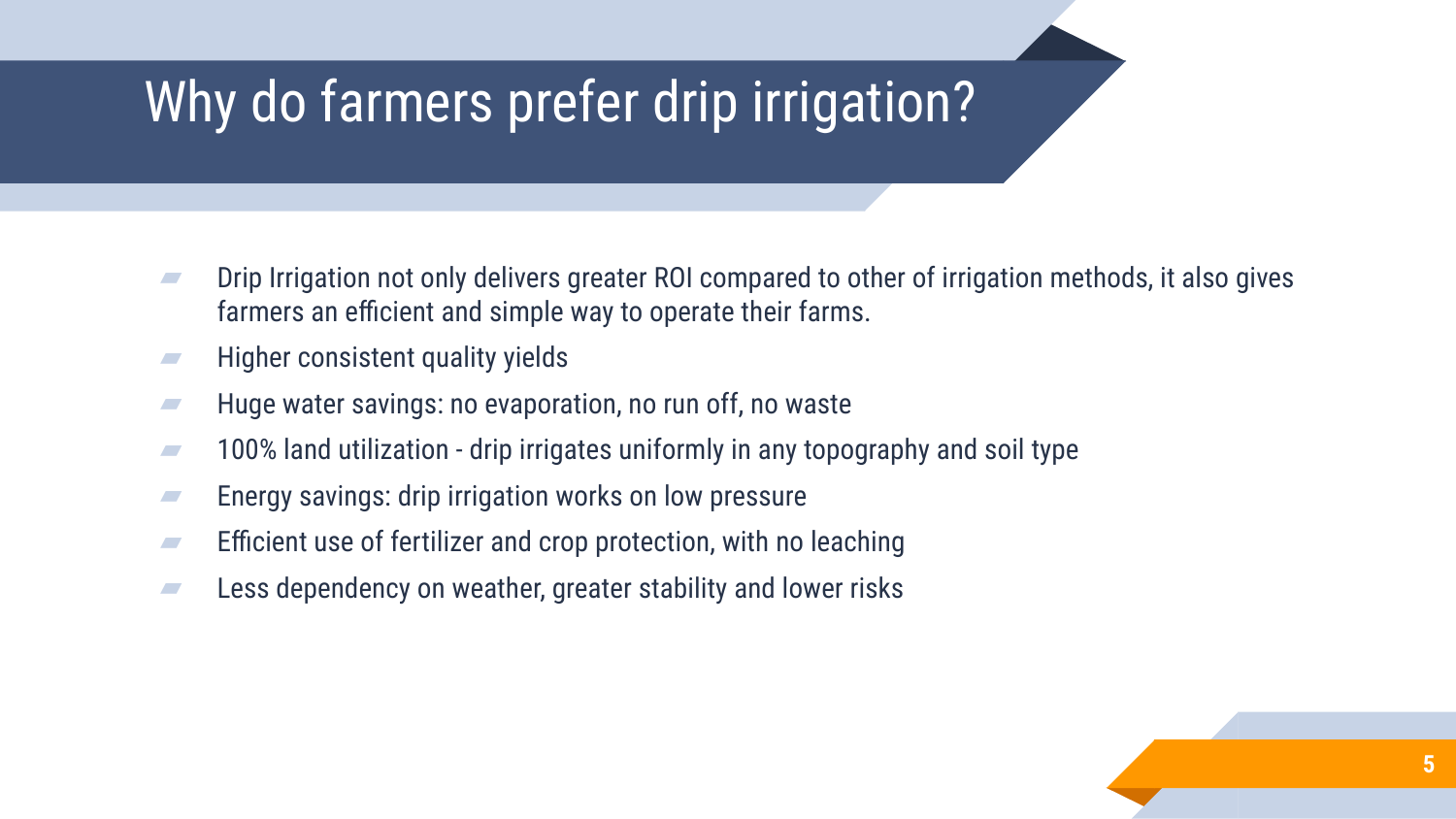

# Why do farmers prefer drip irrigation?

Drip Irrigation not only delivers greater ROI compared to other of irrigation methods, it also gives farmers an efficient and simple way to operate their farms.
Higher consistent quality yields
Huge water savings: no evaporation, no run off, no waste
100% land utilization - drip irrigates uniformly in any topography and soil type
Energy savings: drip irrigation works on low pressure
Efficient use of fertilizer and crop protection, with no leaching
Less dependency on weather, greater stability and lower risks

5